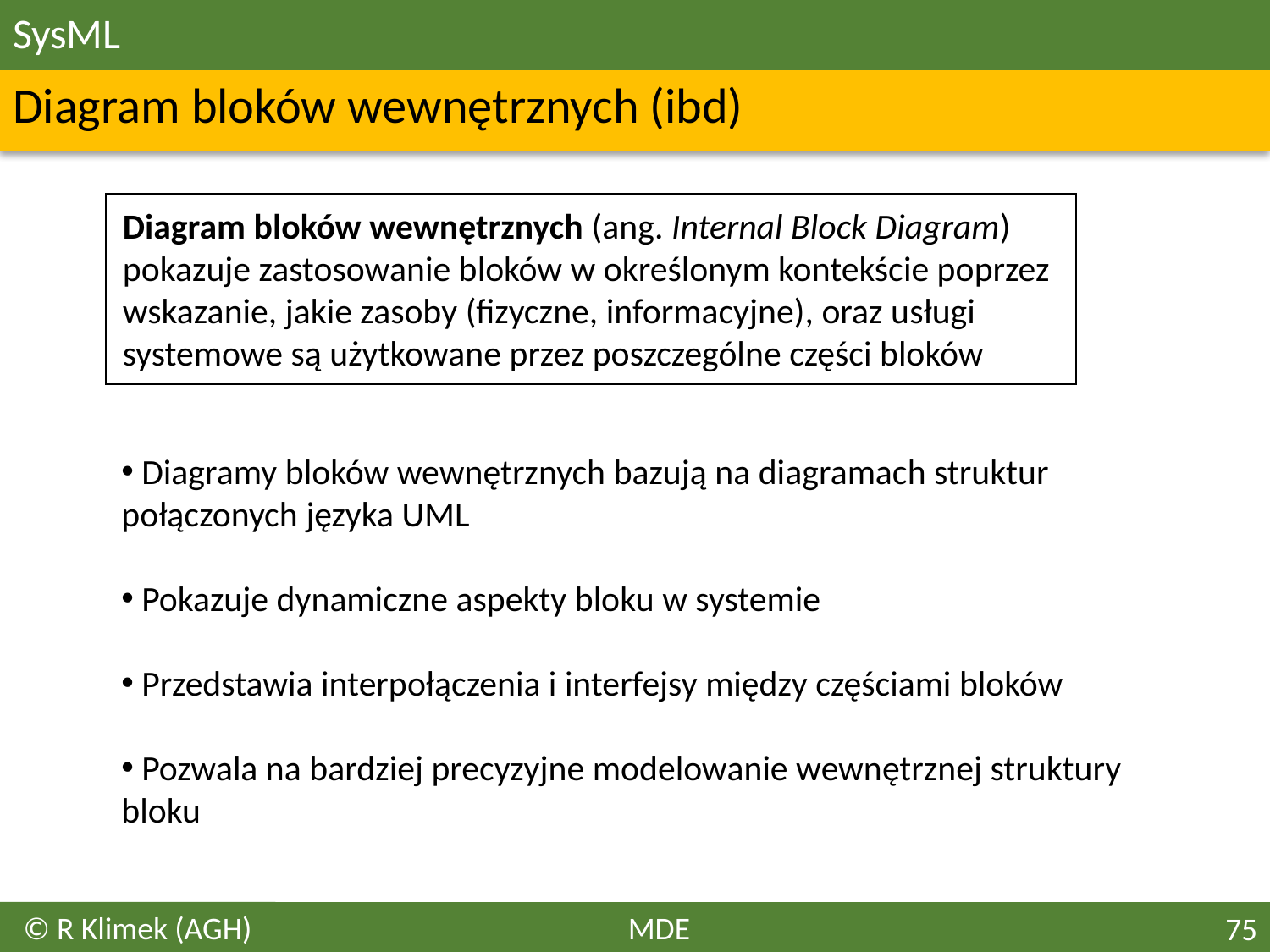

# SysML
Diagram bloków wewnętrznych (ibd)

Diagram bloków wewnętrznych (ang. Internal Block Diagram) pokazuje zastosowanie bloków w określonym kontekście poprzez wskazanie, jakie zasoby (fizyczne, informacyjne), oraz usługi systemowe są użytkowane przez poszczególne części bloków
 Diagramy bloków wewnętrznych bazują na diagramach struktur połączonych języka UML

 Pokazuje dynamiczne aspekty bloku w systemie

 Przedstawia interpołączenia i interfejsy między częściami bloków

 Pozwala na bardziej precyzyjne modelowanie wewnętrznej struktury bloku
© R Klimek (AGH)
MDE
75